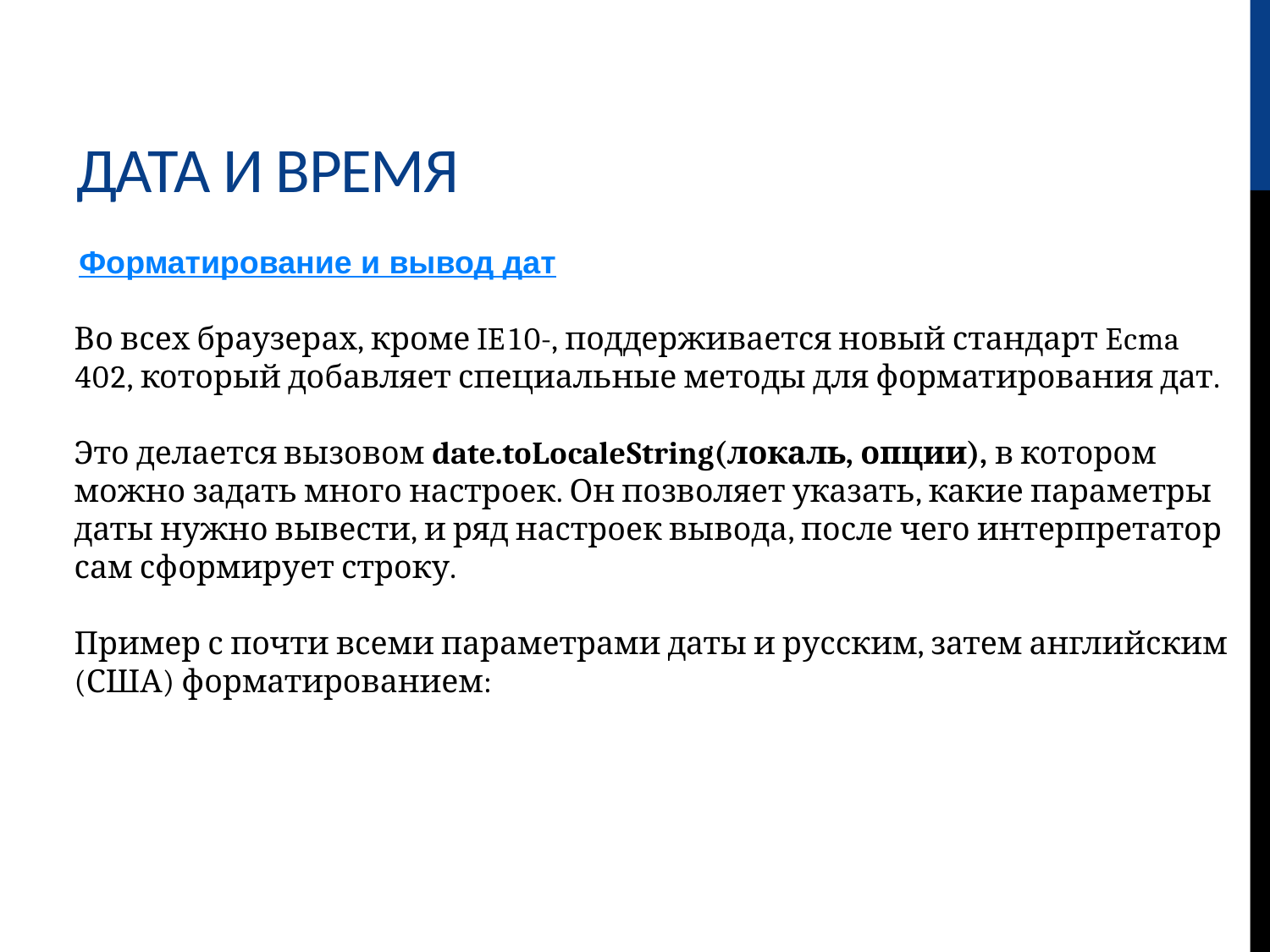

# Дата и Время
Форматирование и вывод дат
Во всех браузерах, кроме IE10-, поддерживается новый стандарт Ecma 402, который добавляет специальные методы для форматирования дат.

Это делается вызовом date.toLocaleString(локаль, опции), в котором можно задать много настроек. Он позволяет указать, какие параметры даты нужно вывести, и ряд настроек вывода, после чего интерпретатор сам сформирует строку.

Пример с почти всеми параметрами даты и русским, затем английским (США) форматированием: